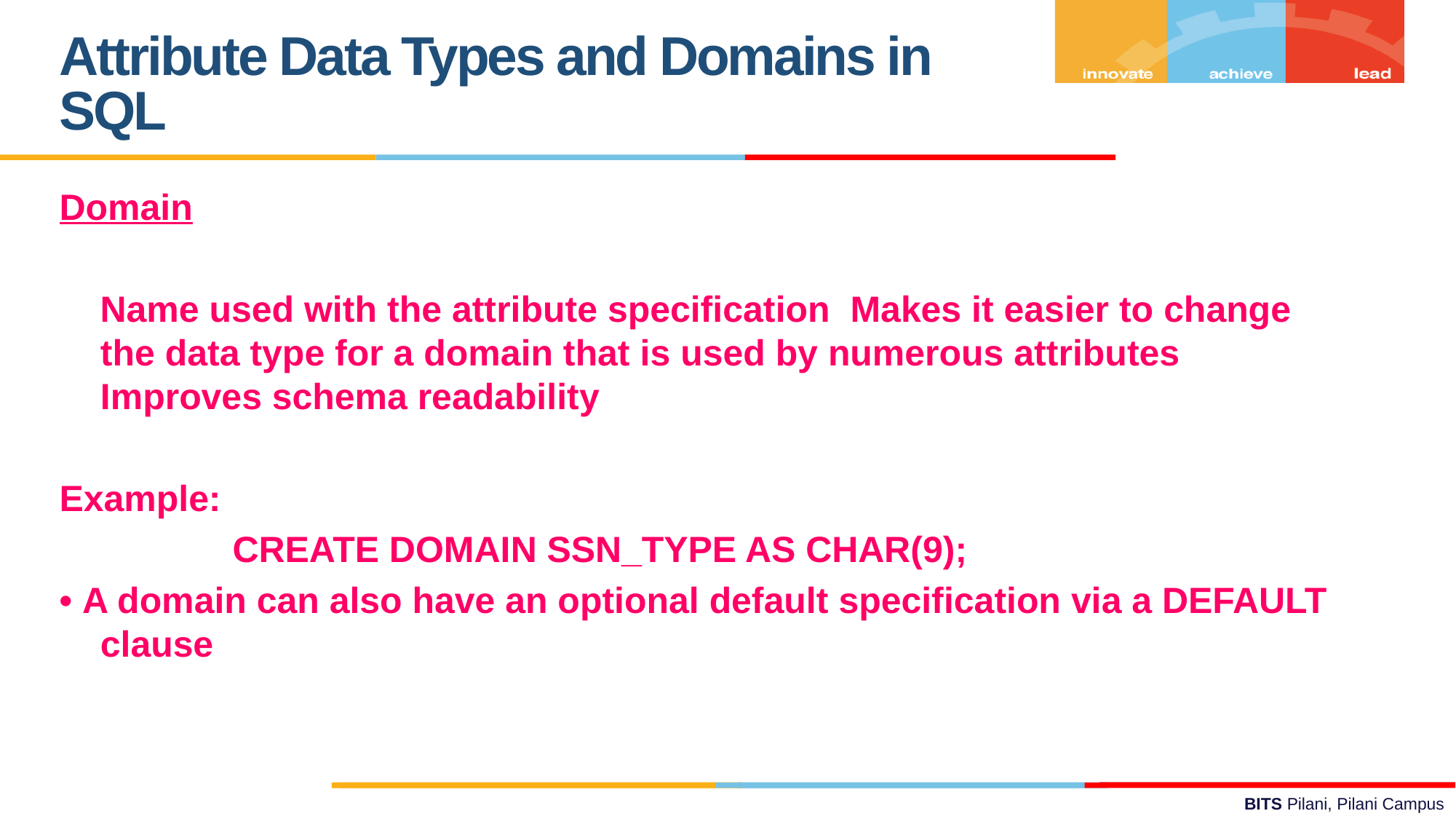

Attribute Data Types and Domains in
SQL
Domain

    Name used with the attribute specification  Makes it easier to change the data type for a domain that is used by numerous attributes Improves schema readability

Example:
                 CREATE DOMAIN SSN_TYPE AS CHAR(9);
• A domain can also have an optional default specification via a DEFAULT clause